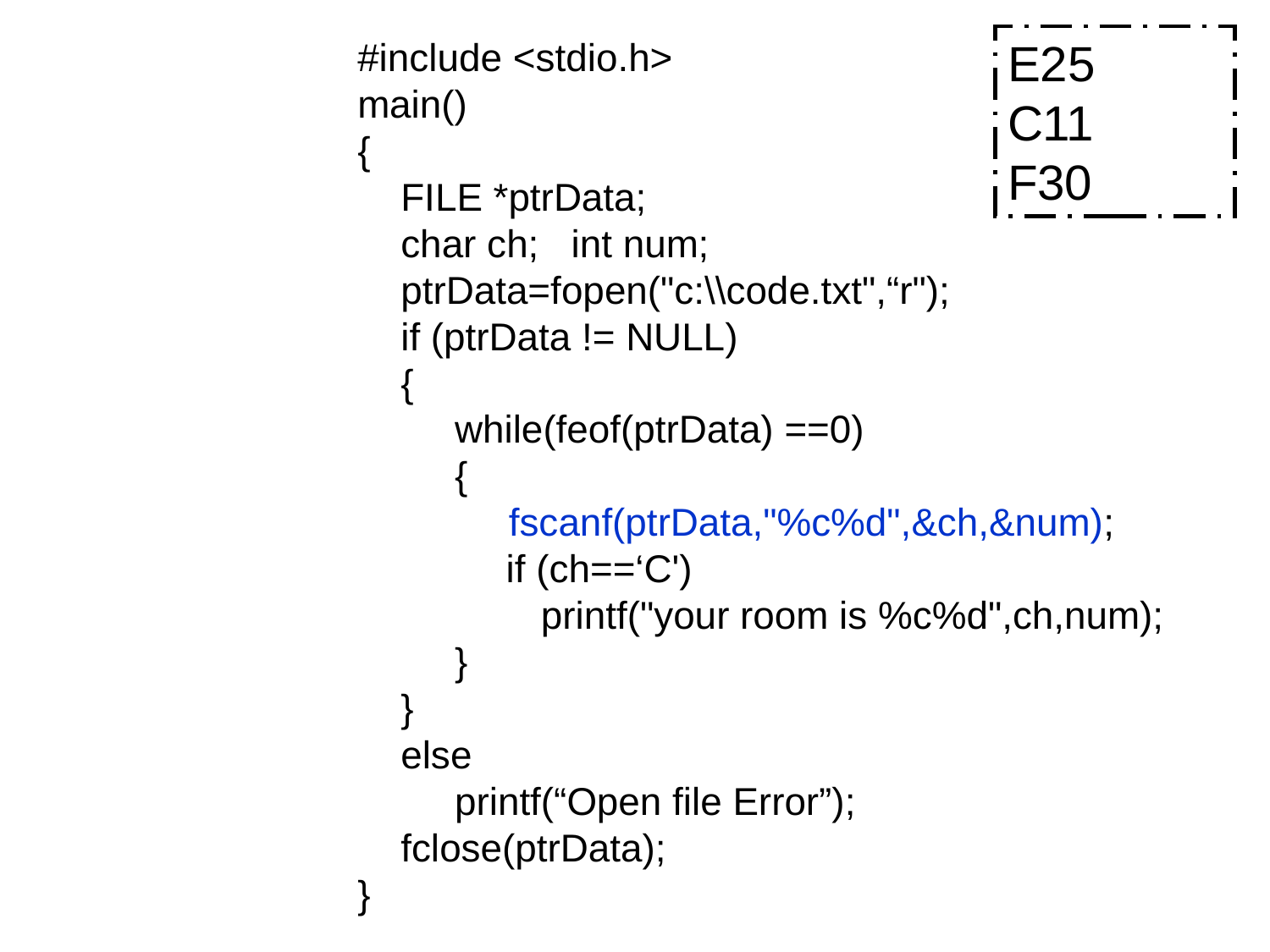

#include <stdio.h>
main()
{
    FILE *ptrData;
    char ch;   int num;
    ptrData=fopen("c:\\code.txt",“r");
    if (ptrData != NULL)
    {
         while(feof(ptrData) ==0)
         {
              fscanf(ptrData,"%c%d",&ch,&num);
	  if (ch==‘C')
                 printf("your room is %c%d",ch,num);
         }
    }
    else
         printf(“Open file Error”);
    fclose(ptrData);
}
E25
C11
F30
18